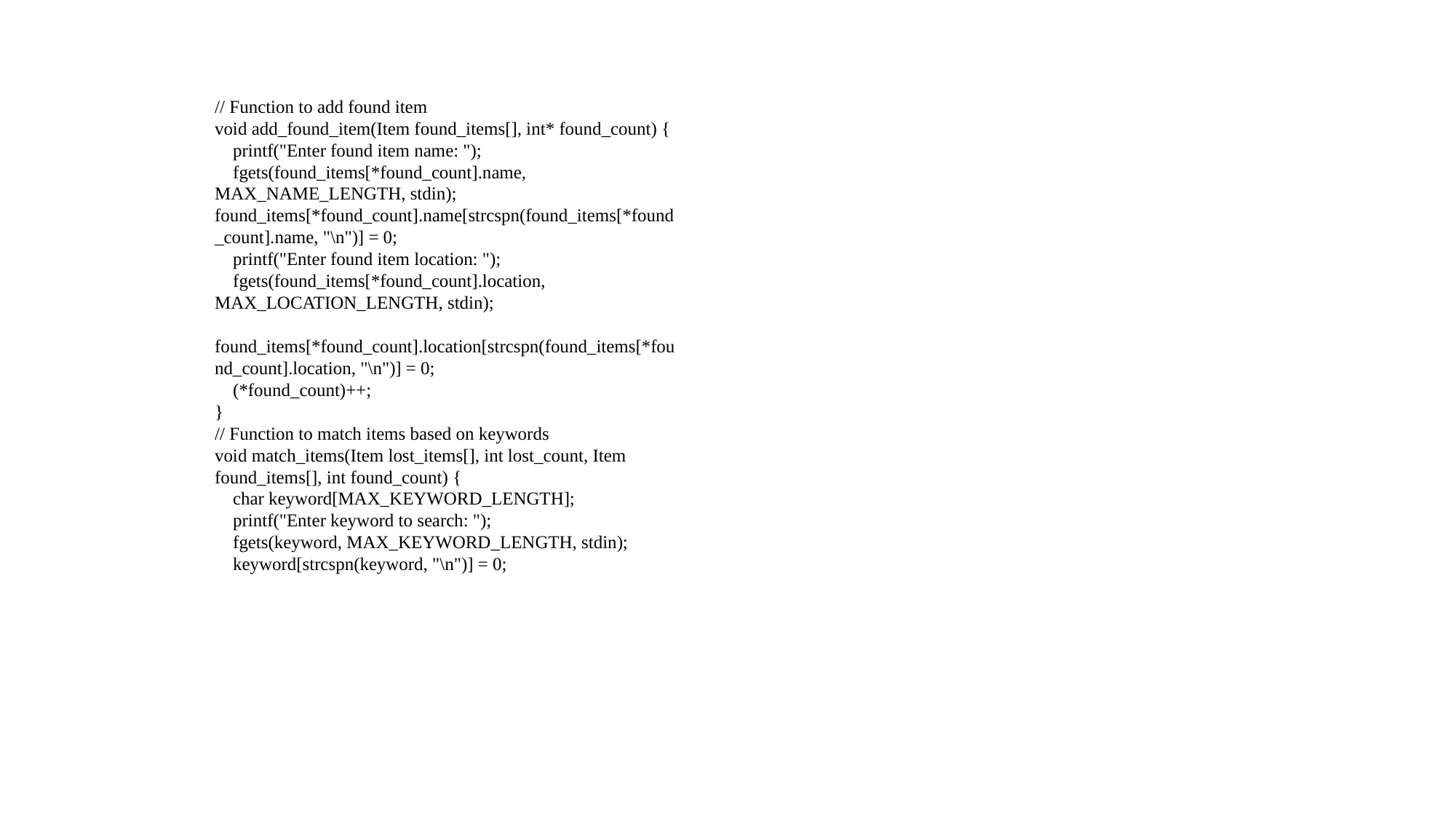

// Function to add found item
void add_found_item(Item found_items[], int* found_count) {
    printf("Enter found item name: ");
    fgets(found_items[*found_count].name, MAX_NAME_LENGTH, stdin);
found_items[*found_count].name[strcspn(found_items[*found_count].name, "\n")] = 0;
    printf("Enter found item location: ");
    fgets(found_items[*found_count].location, MAX_LOCATION_LENGTH, stdin);
    found_items[*found_count].location[strcspn(found_items[*found_count].location, "\n")] = 0;
    (*found_count)++;
}
// Function to match items based on keywords
void match_items(Item lost_items[], int lost_count, Item found_items[], int found_count) {
    char keyword[MAX_KEYWORD_LENGTH];
    printf("Enter keyword to search: ");
    fgets(keyword, MAX_KEYWORD_LENGTH, stdin);
    keyword[strcspn(keyword, "\n")] = 0;